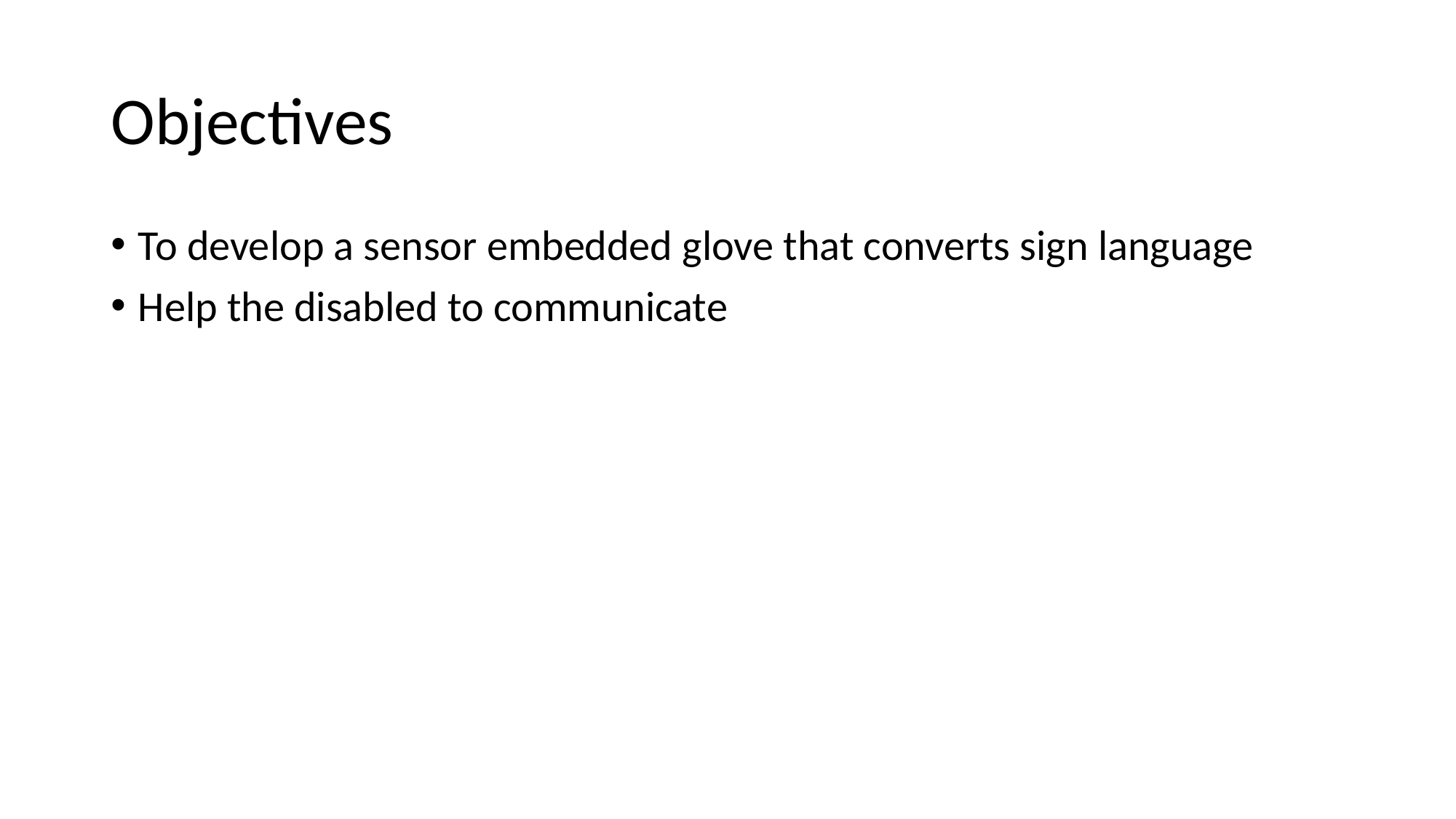

# Objectives
To develop a sensor embedded glove that converts sign language
Help the disabled to communicate